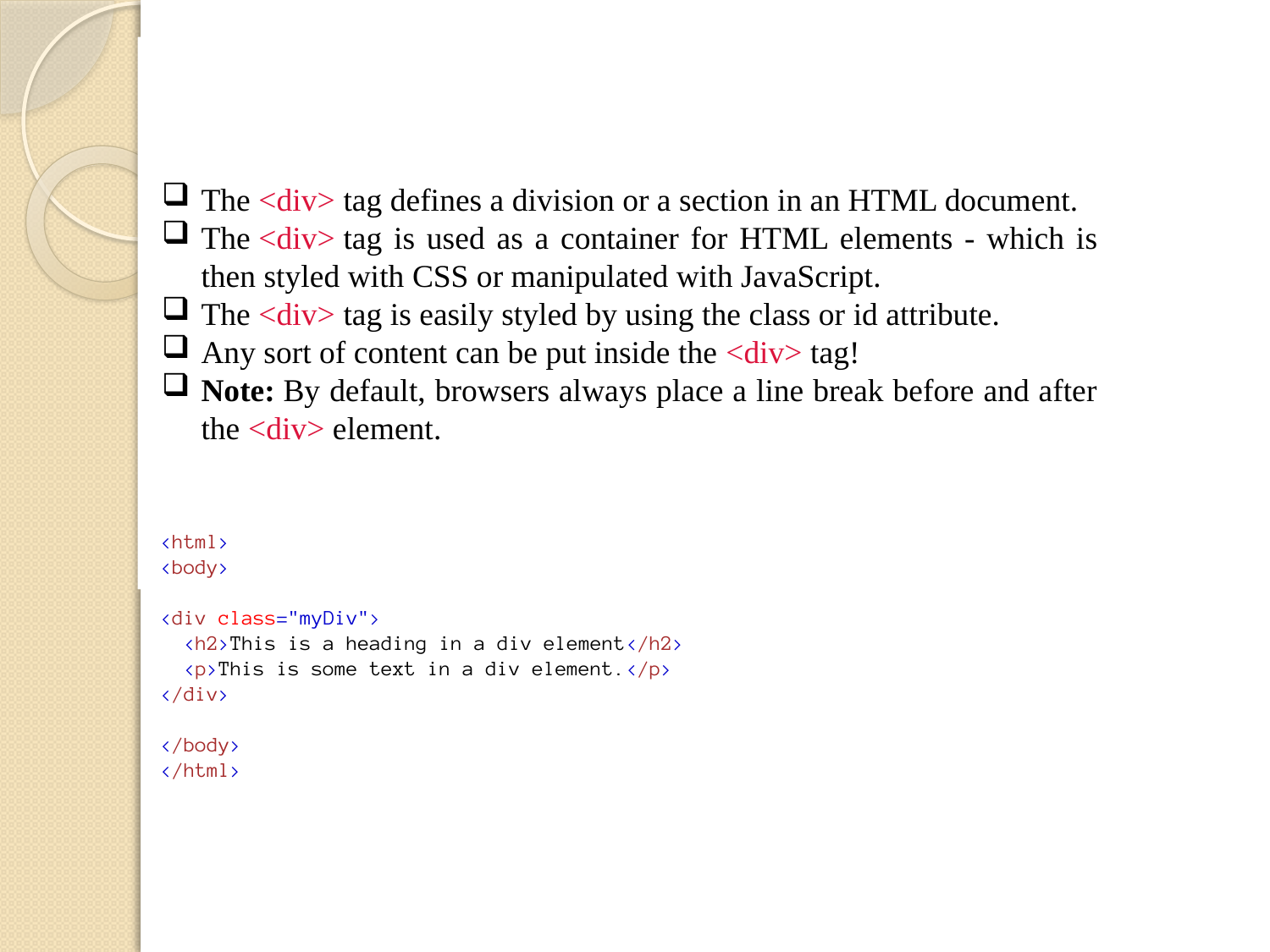

# <div>
The <div> tag defines a division or a section in an HTML document.
The <div> tag is used as a container for HTML elements - which is then styled with CSS or manipulated with JavaScript.
The <div> tag is easily styled by using the class or id attribute.
Any sort of content can be put inside the <div> tag!
Note: By default, browsers always place a line break before and after the <div> element.
<html>
<body>
<div class="myDiv">
  <h2>This is a heading in a div element</h2>
  <p>This is some text in a div element.</p>
</div>
</body>
</html>